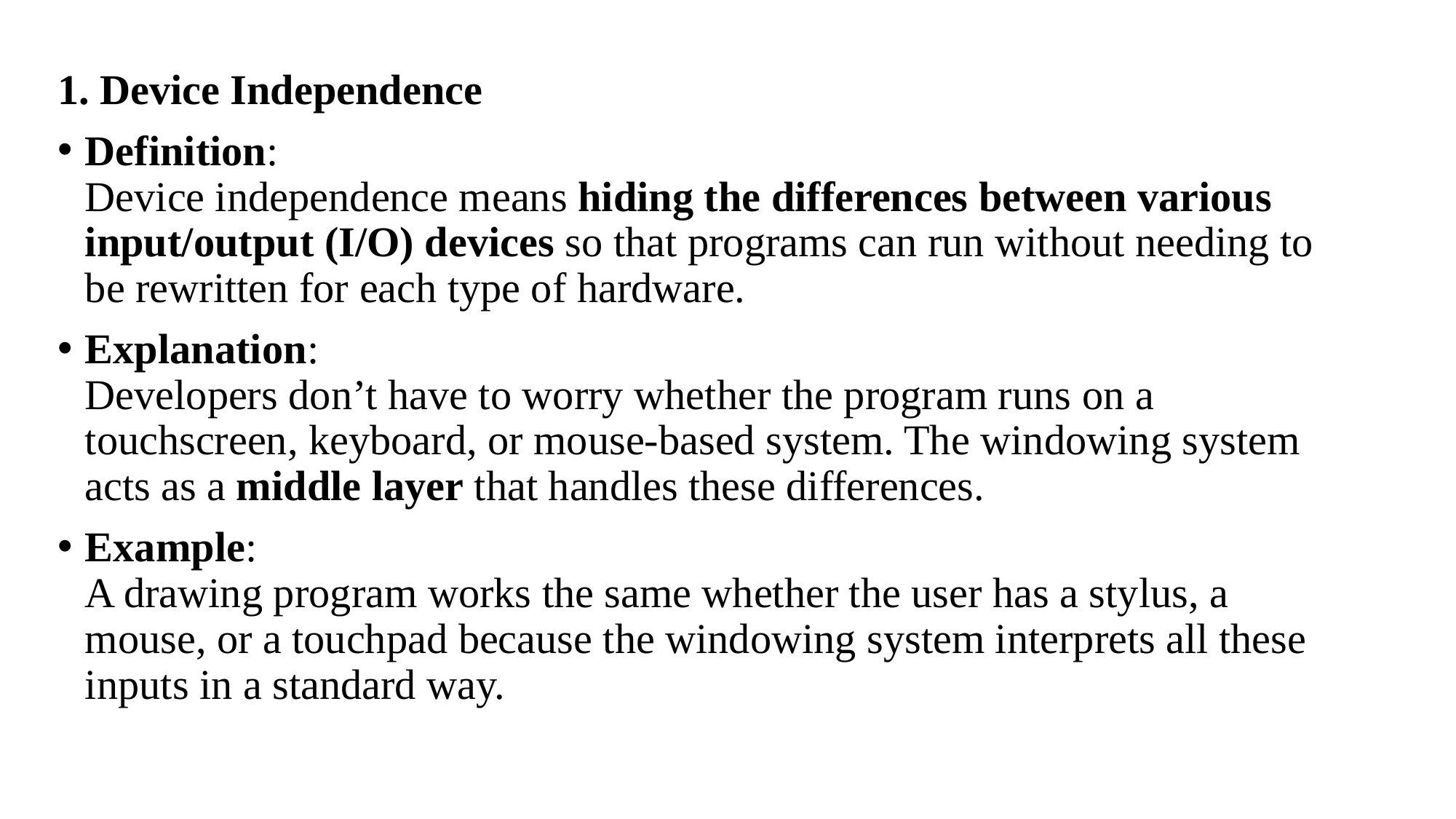

1. Device Independence
Definition:
Device independence means hiding the differences between various input/output (I/O) devices so that programs can run without needing to be rewritten for each type of hardware.
Explanation:
Developers don’t have to worry whether the program runs on a touchscreen, keyboard, or mouse-based system. The windowing system acts as a middle layer that handles these differences.
Example:
A drawing program works the same whether the user has a stylus, a mouse, or a touchpad because the windowing system interprets all these inputs in a standard way.